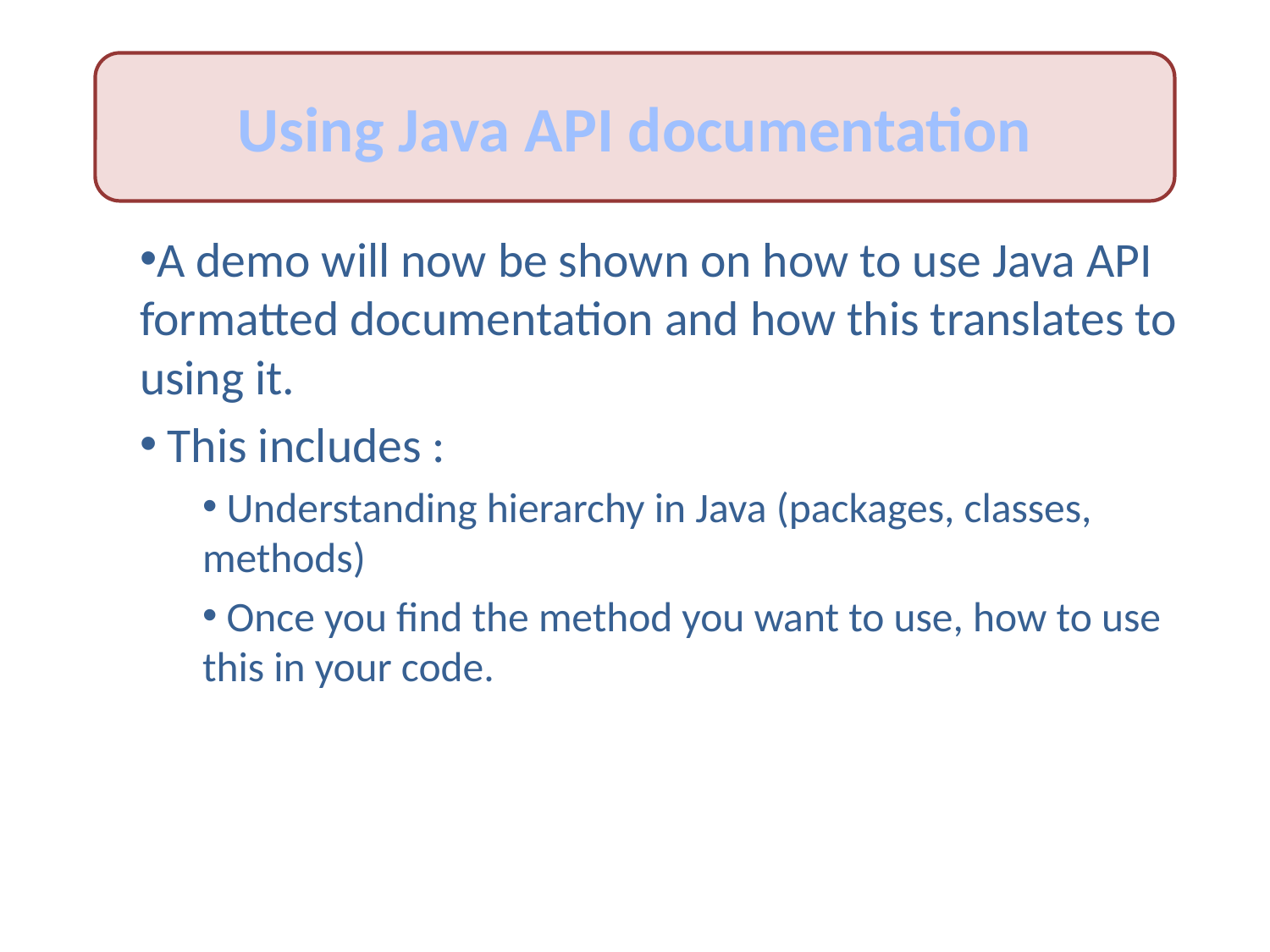

Using Java API documentation
A demo will now be shown on how to use Java API formatted documentation and how this translates to using it.
 This includes :
 Understanding hierarchy in Java (packages, classes, methods)
 Once you find the method you want to use, how to use this in your code.